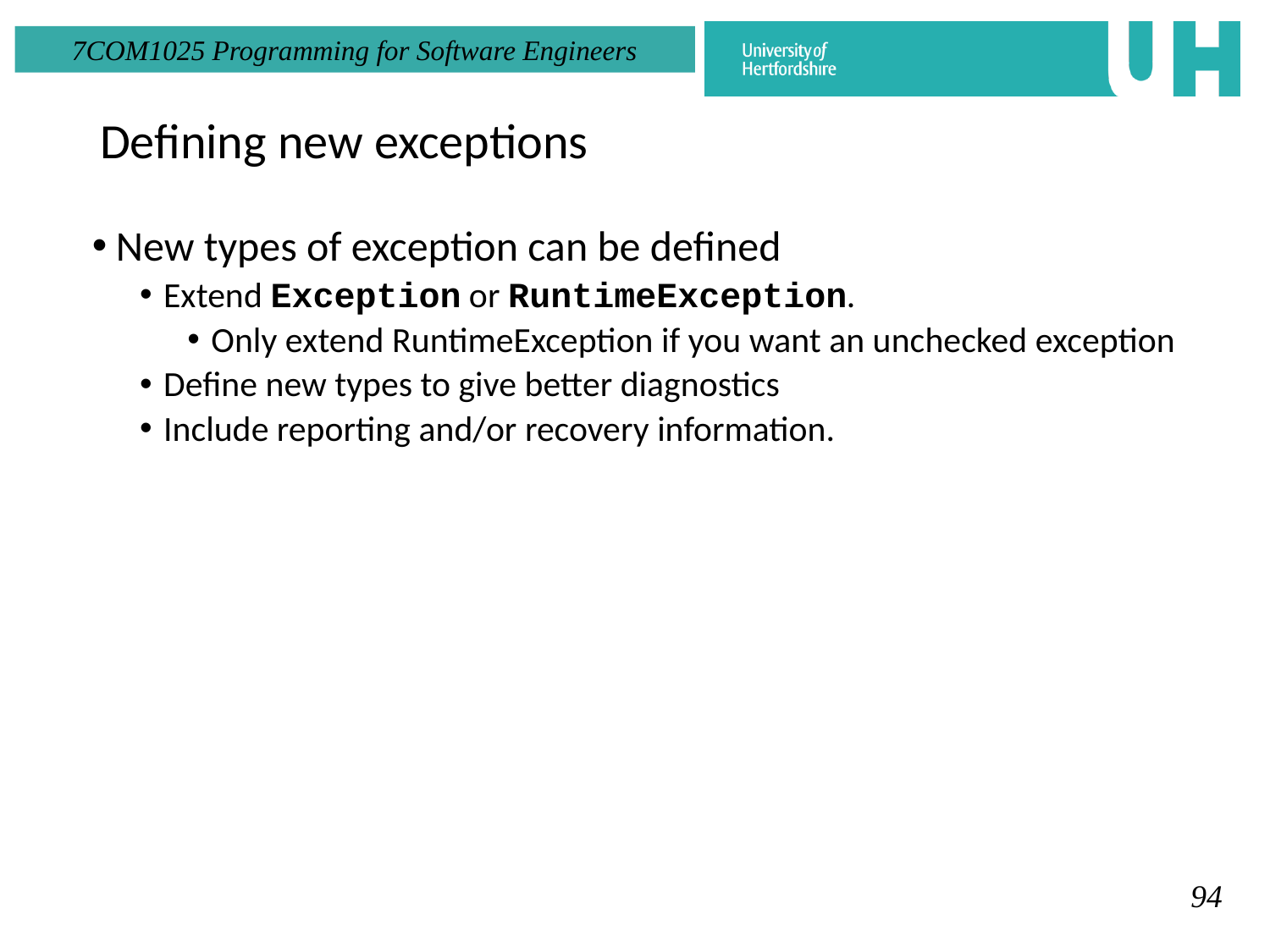

Defining new exceptions
New types of exception can be defined
Extend Exception or RuntimeException.
Only extend RuntimeException if you want an unchecked exception
Define new types to give better diagnostics
Include reporting and/or recovery information.
94